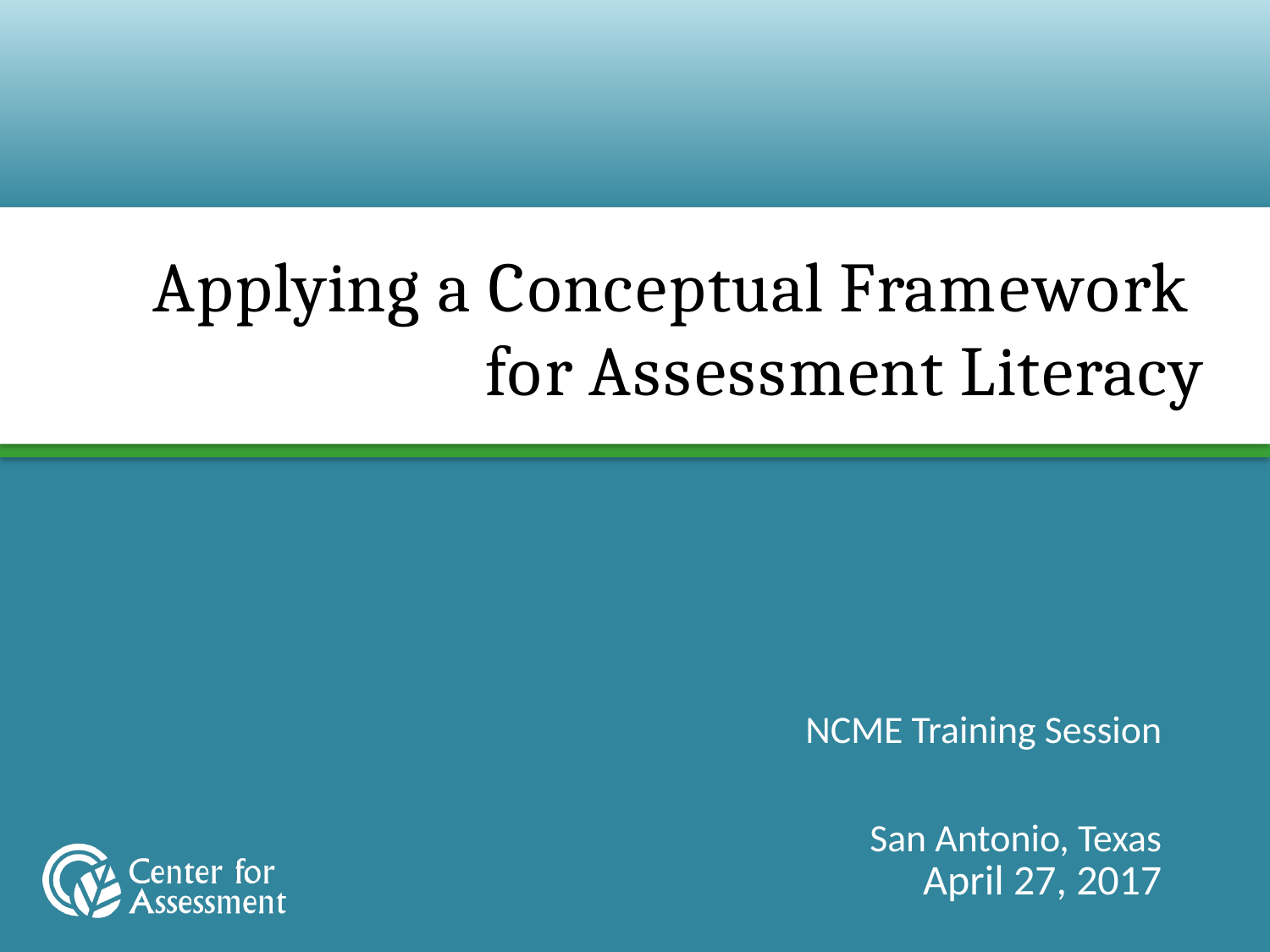

# Applying a Conceptual Framework for Assessment Literacy

NCME Training Session

San Antonio, Texas

April 27, 2017